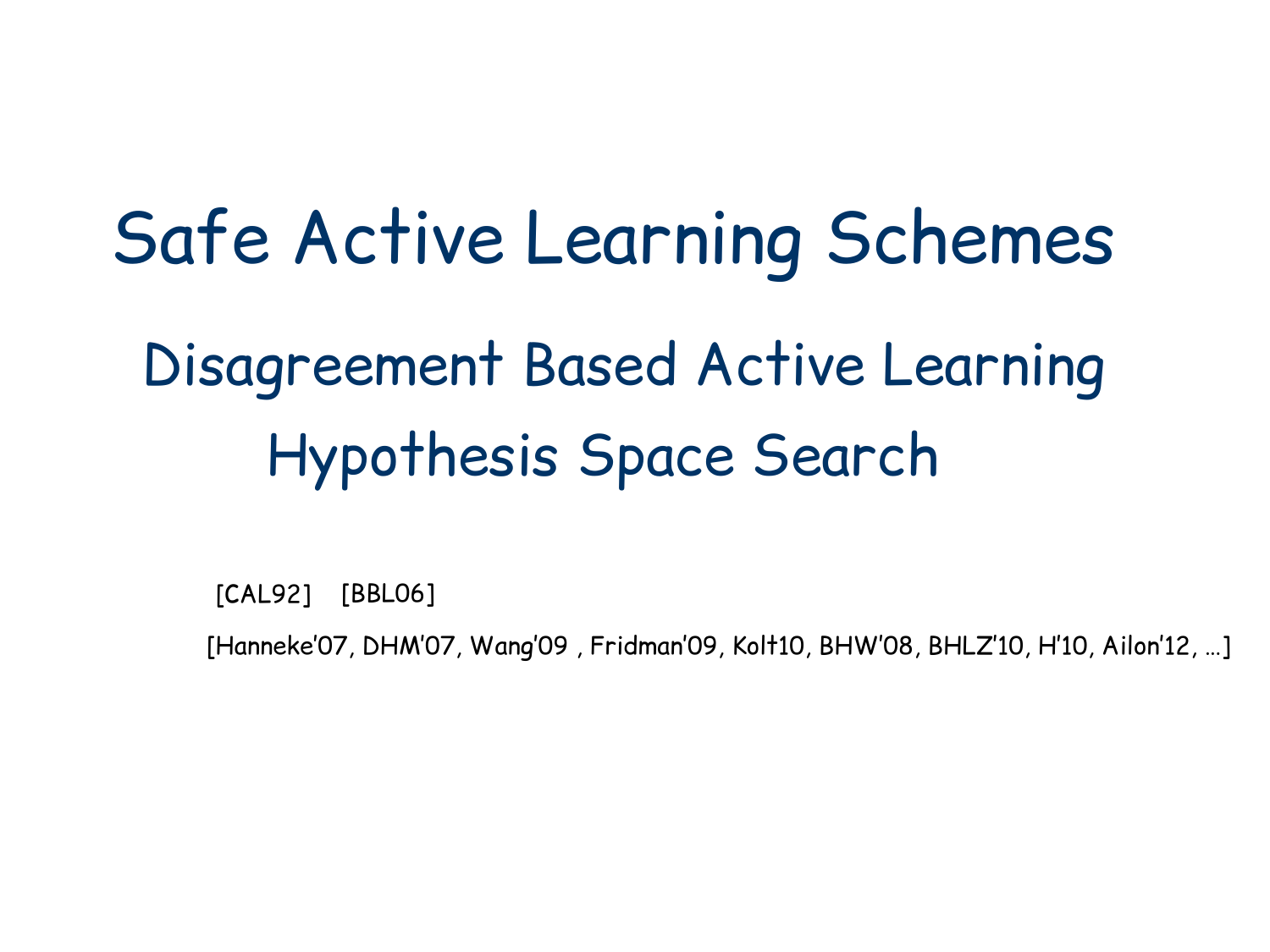

# Safe Active Learning Schemes
Disagreement Based Active Learning
Hypothesis Space Search
[BBL06]
[CAL92]
 [Hanneke’07, DHM’07, Wang’09 , Fridman’09, Kolt10, BHW’08, BHLZ’10, H’10, Ailon’12, …]